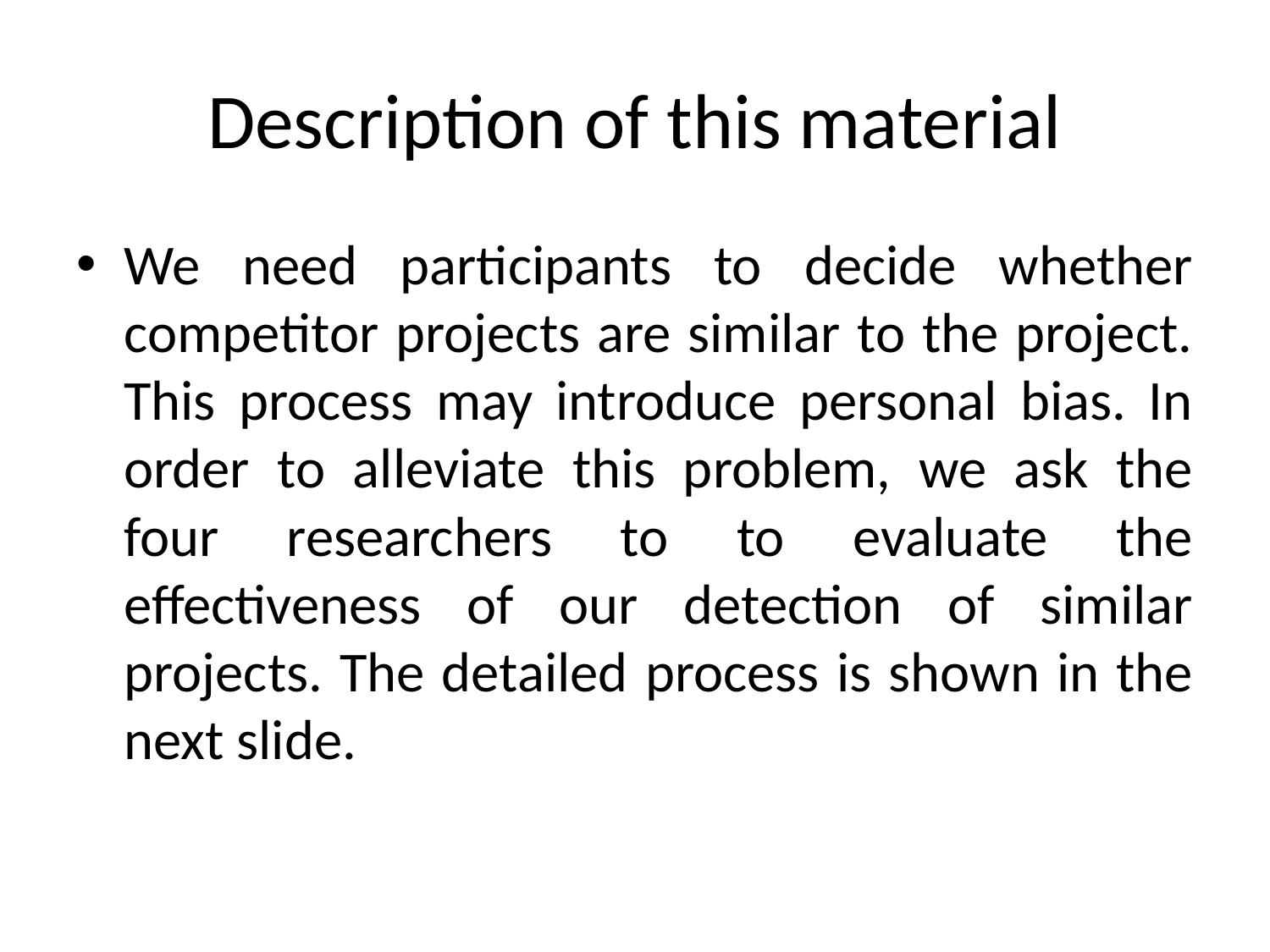

# Description of this material
We need participants to decide whether competitor projects are similar to the project. This process may introduce personal bias. In order to alleviate this problem, we ask the four researchers to to evaluate the effectiveness of our detection of similar projects. The detailed process is shown in the next slide.